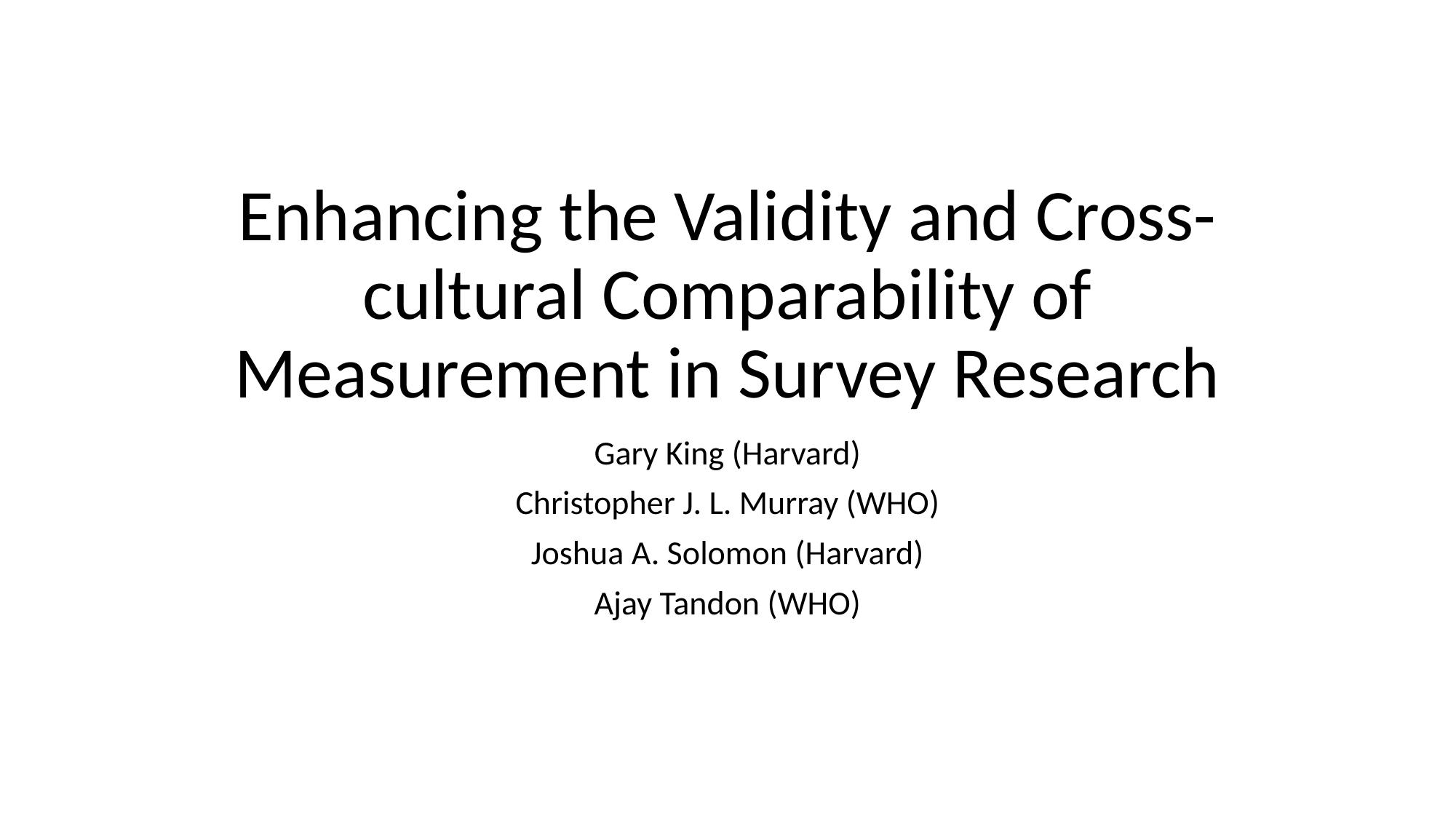

# Enhancing the Validity and Cross-cultural Comparability of Measurement in Survey Research
Gary King (Harvard)
Christopher J. L. Murray (WHO)
Joshua A. Solomon (Harvard)
Ajay Tandon (WHO)